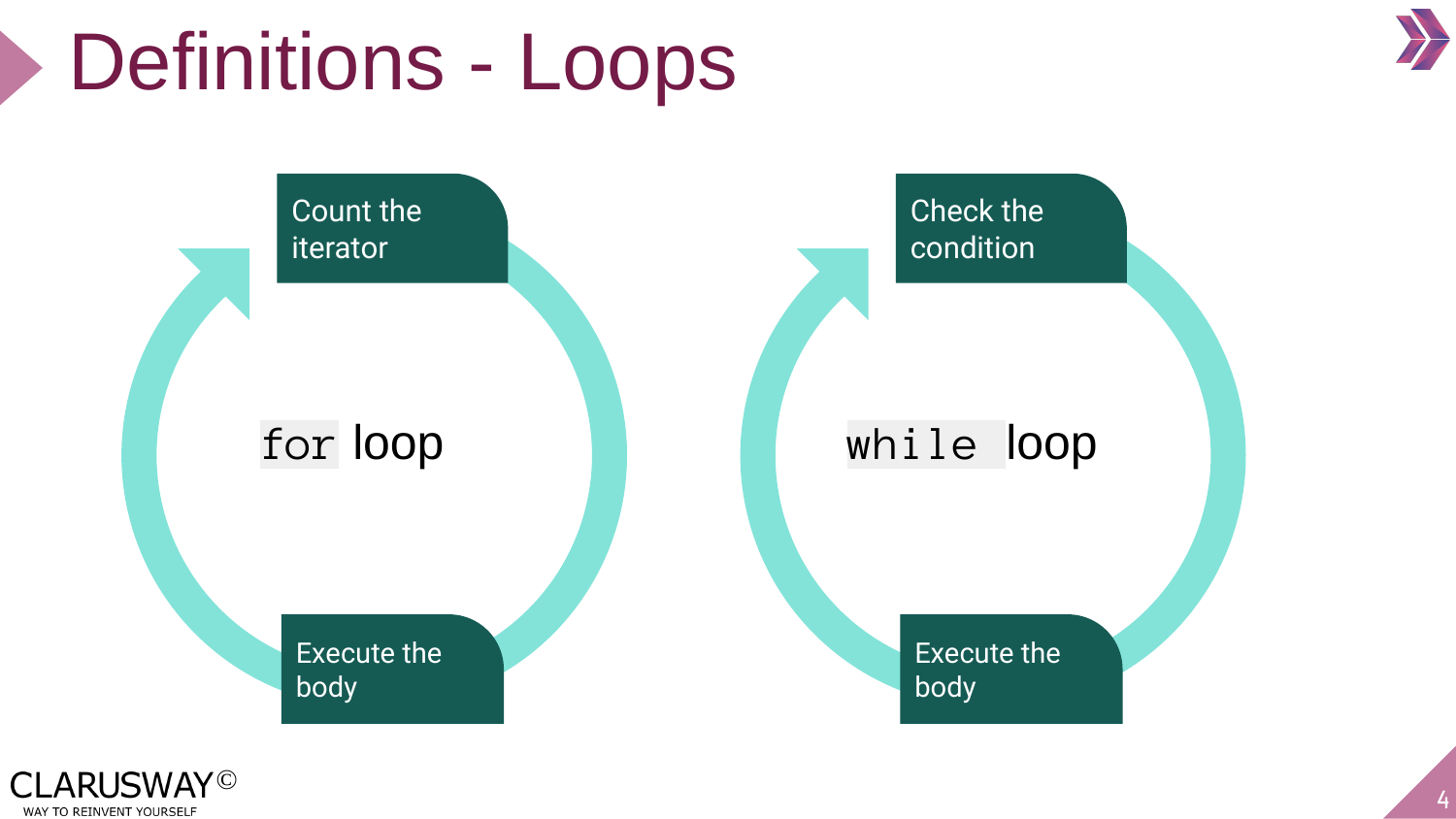

# Definitions - Loops
Count the iterator
Check the condition

for loop
while loop
Execute the body
Execute the body
4